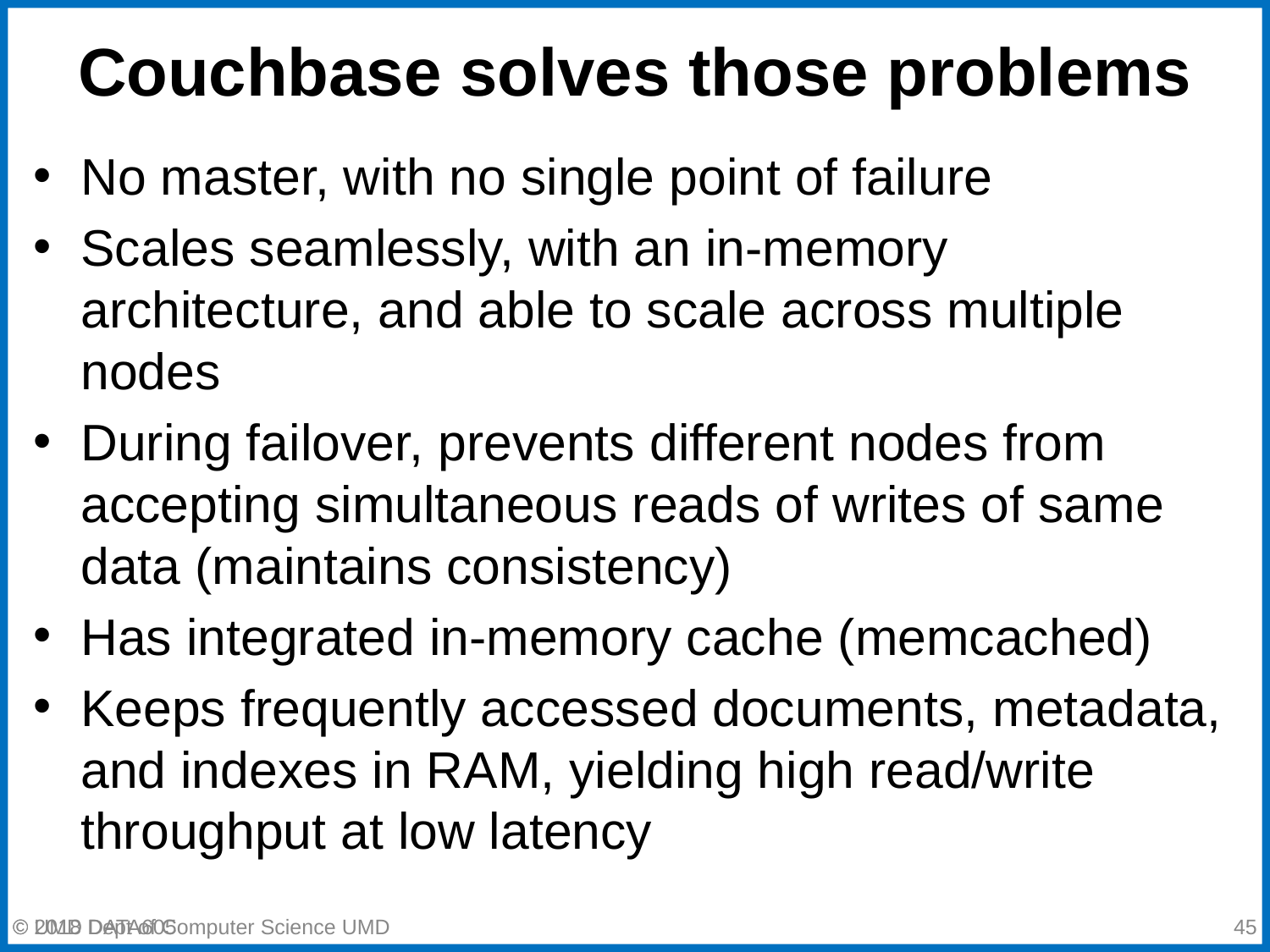

# Couchbase solves those problems
No master, with no single point of failure
Scales seamlessly, with an in-memory architecture, and able to scale across multiple nodes
During failover, prevents different nodes from accepting simultaneous reads of writes of same data (maintains consistency)
Has integrated in-memory cache (memcached)
Keeps frequently accessed documents, metadata, and indexes in RAM, yielding high read/write throughput at low latency

© 2018 Dept of Computer Science UMD
45